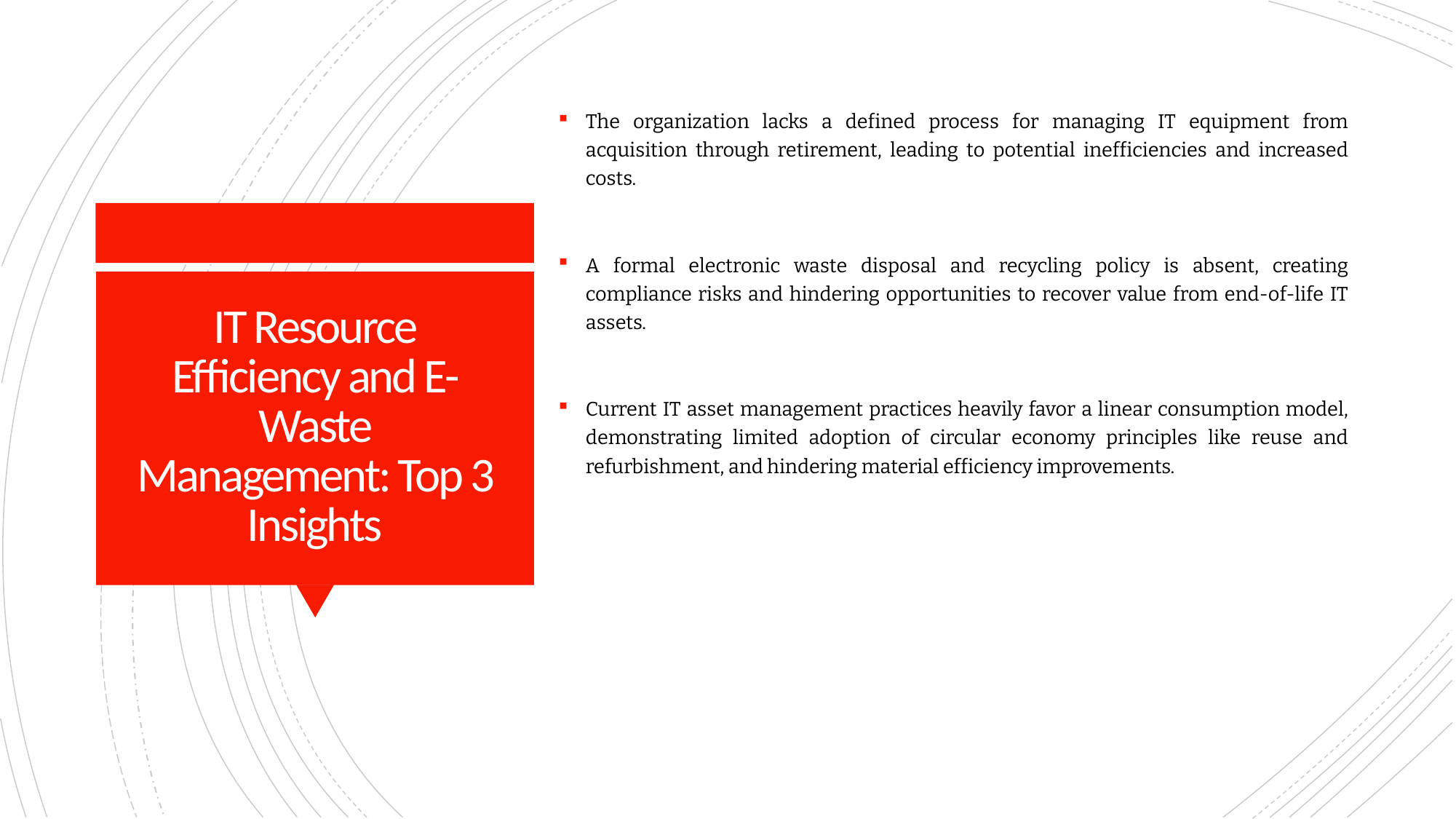

The organization lacks a defined process for managing IT equipment from acquisition through retirement, leading to potential inefficiencies and increased costs.

A formal electronic waste disposal and recycling policy is absent, creating compliance risks and hindering opportunities to recover value from end-of-life IT assets.

Current IT asset management practices heavily favor a linear consumption model, demonstrating limited adoption of circular economy principles like reuse and refurbishment, and hindering material efficiency improvements.
# IT Resource Efficiency and E-Waste Management: Top 3 Insights